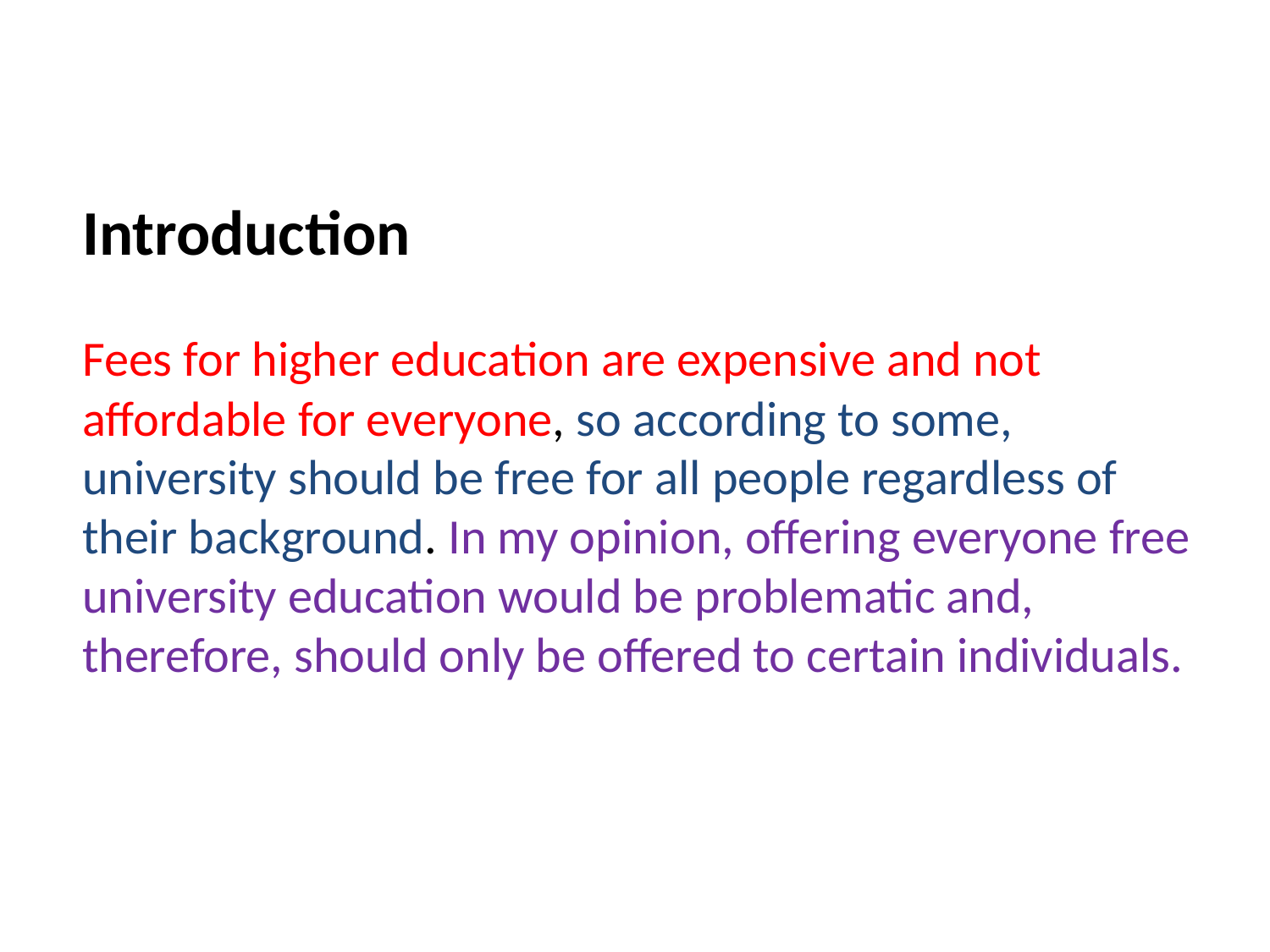

# Introduction Fees for higher education are expensive and not affordable for everyone, so according to some, university should be free for all people regardless of their background. In my opinion, offering everyone free university education would be problematic and, therefore, should only be offered to certain individuals.